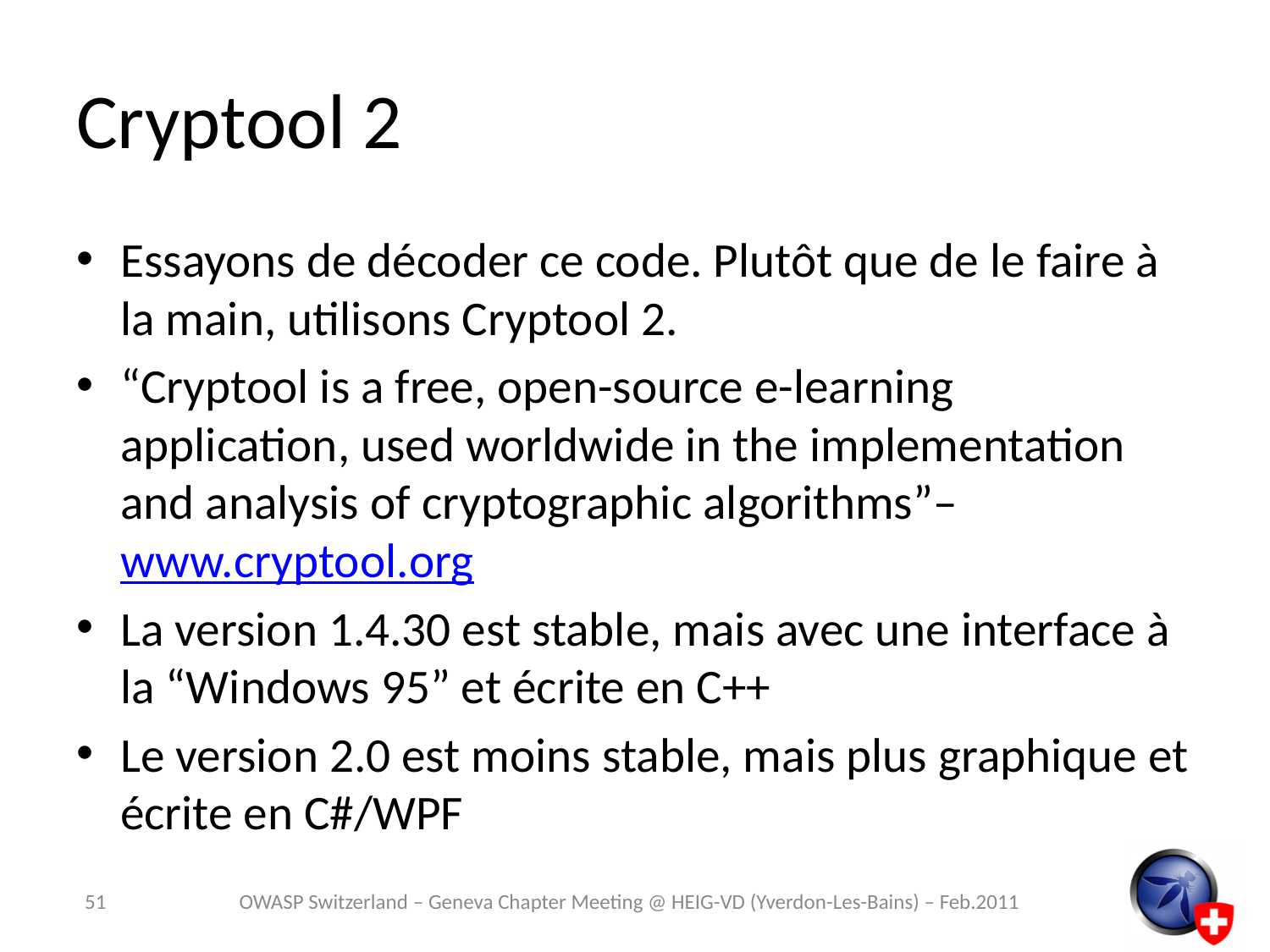

# Cryptool 2
Essayons de décoder ce code. Plutôt que de le faire à la main, utilisons Cryptool 2.
“Cryptool is a free, open-source e-learning application, used worldwide in the implementation and analysis of cryptographic algorithms”– www.cryptool.org
La version 1.4.30 est stable, mais avec une interface à la “Windows 95” et écrite en C++
Le version 2.0 est moins stable, mais plus graphique et écrite en C#/WPF
51
OWASP Switzerland – Geneva Chapter Meeting @ HEIG-VD (Yverdon-Les-Bains) – Feb.2011